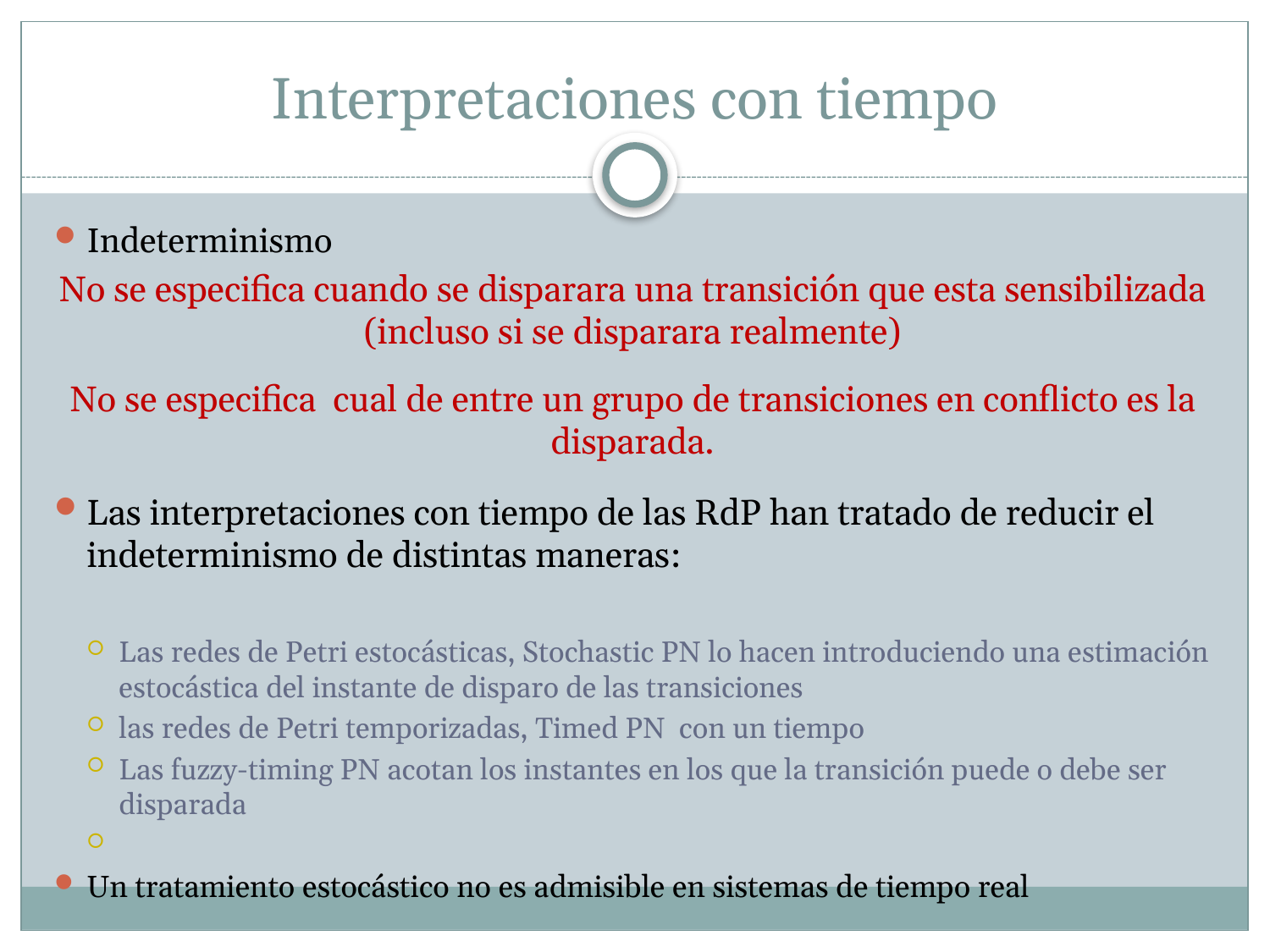

# Interpretaciones con tiempo
Indeterminismo
No se especifica cuando se disparara una transición que esta sensibilizada (incluso si se disparara realmente)

No se especifica  cual de entre un grupo de transiciones en conflicto es la disparada.

Las interpretaciones con tiempo de las RdP han tratado de reducir el indeterminismo de distintas maneras:

Las redes de Petri estocásticas, Stochastic PN lo hacen introduciendo una estimación estocástica del instante de disparo de las transiciones
las redes de Petri temporizadas, Timed PN  con un tiempo
Las fuzzy-timing PN acotan los instantes en los que la transición puede o debe ser disparada

Un tratamiento estocástico no es admisible en sistemas de tiempo real